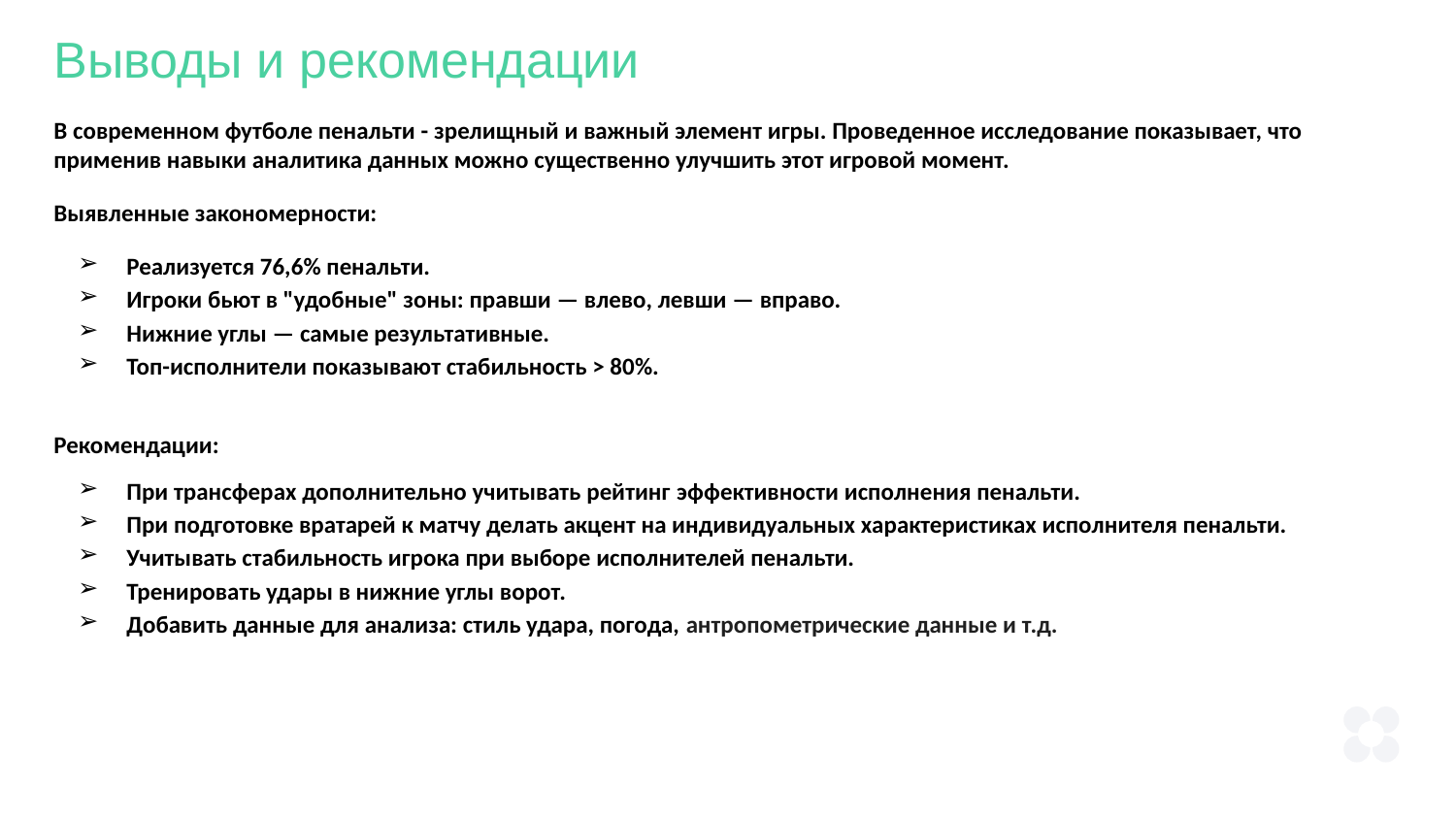

Выводы и рекомендации
В современном футболе пенальти - зрелищный и важный элемент игры. Проведенное исследование показывает, что применив навыки аналитика данных можно существенно улучшить этот игровой момент.
Выявленные закономерности:
Реализуется 76,6% пенальти.
Игроки бьют в "удобные" зоны: правши — влево, левши — вправо.
Нижние углы — самые результативные.
Топ-исполнители показывают стабильность > 80%.

Рекомендации:
При трансферах дополнительно учитывать рейтинг эффективности исполнения пенальти.
При подготовке вратарей к матчу делать акцент на индивидуальных характеристиках исполнителя пенальти.
Учитывать стабильность игрока при выборе исполнителей пенальти.
Тренировать удары в нижние углы ворот.
Добавить данные для анализа: стиль удара, погода, антропометрические данные и т.д.